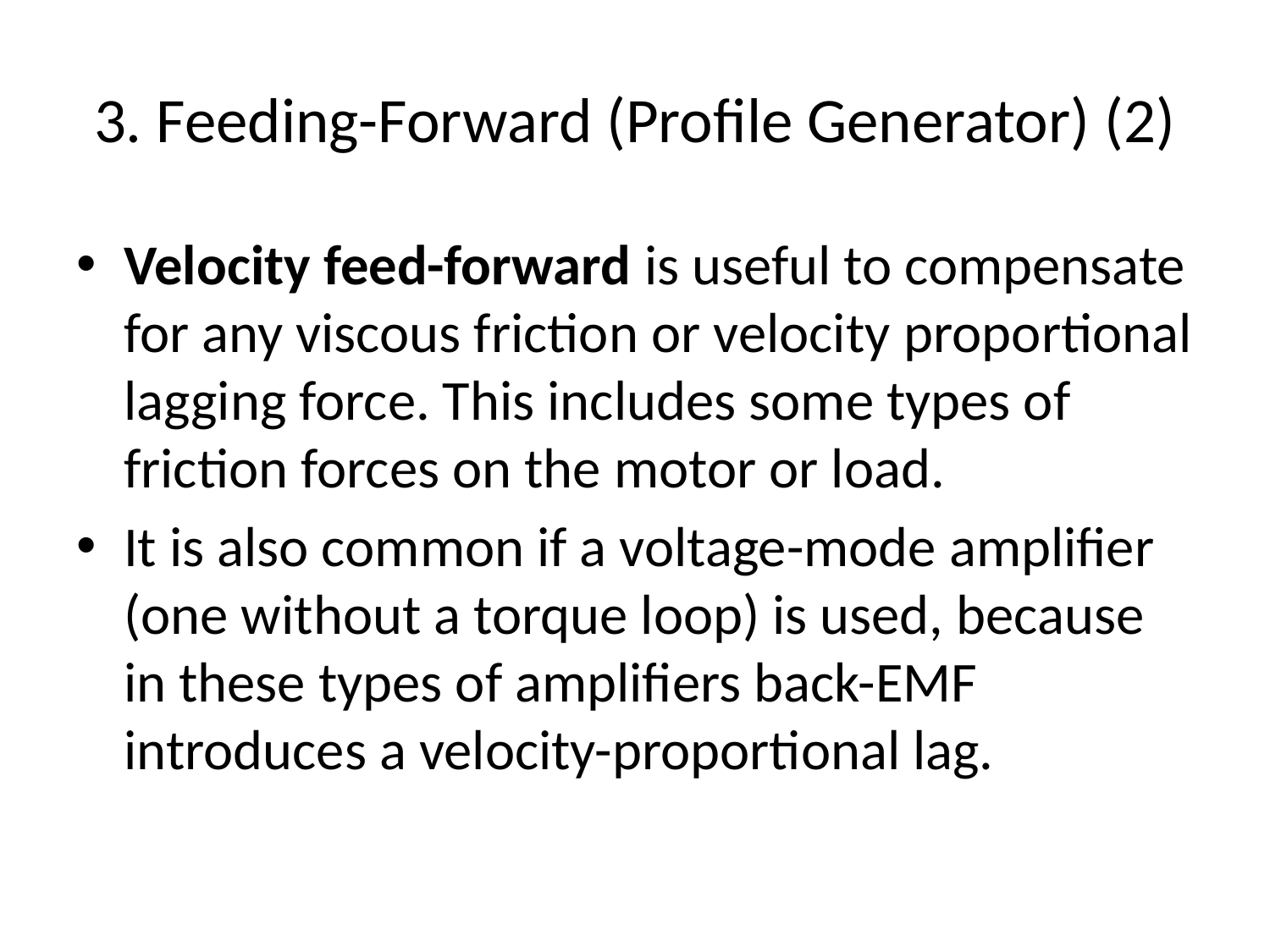

# 3. Feeding-Forward (Profile Generator) (2)
Velocity feed-forward is useful to compensate for any viscous friction or velocity proportional lagging force. This includes some types of friction forces on the motor or load.
It is also common if a voltage-mode amplifier (one without a torque loop) is used, because in these types of amplifiers back-EMF introduces a velocity-proportional lag.